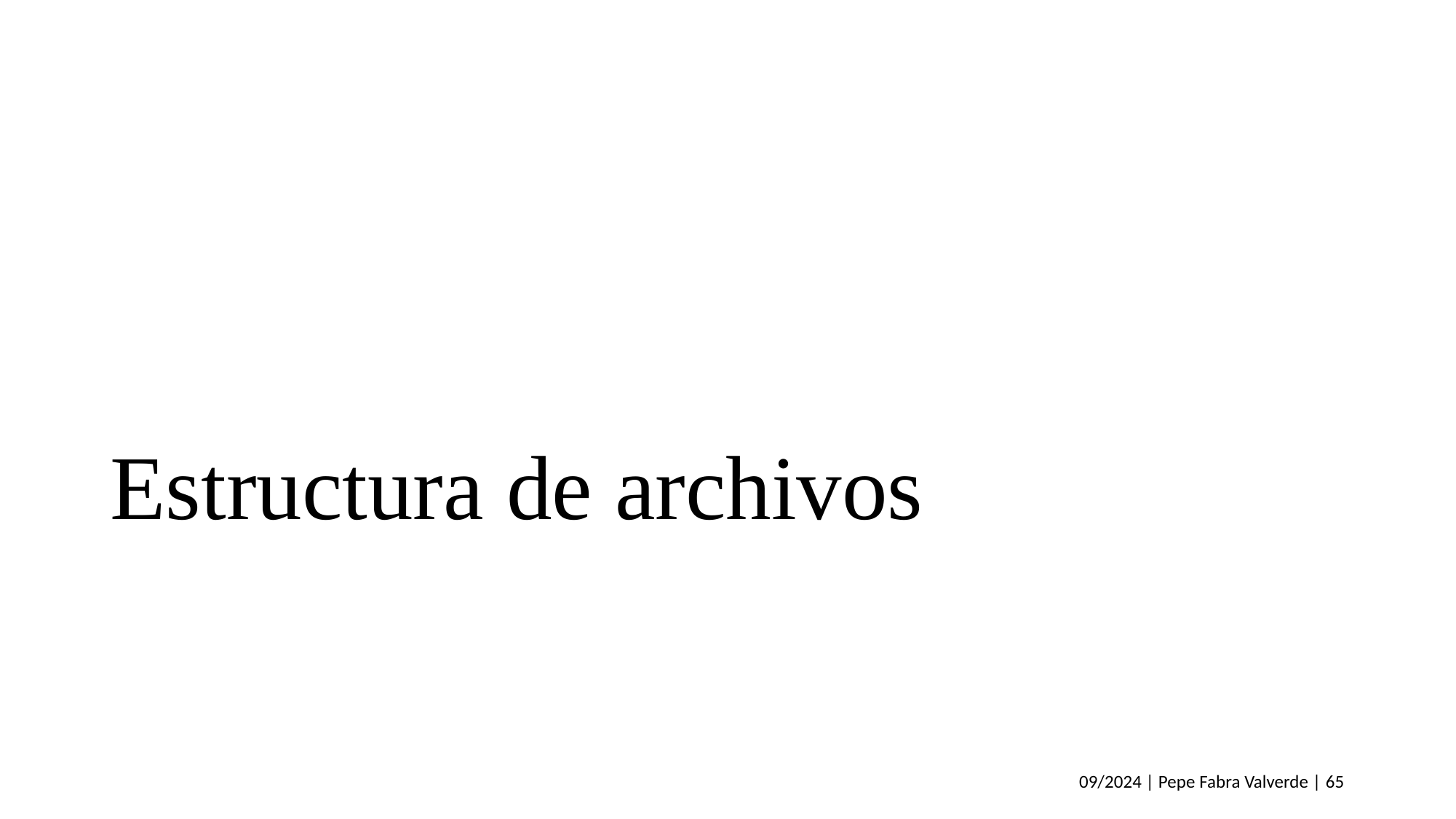

# Estructura de archivos

09/2024 | Pepe Fabra Valverde | 65